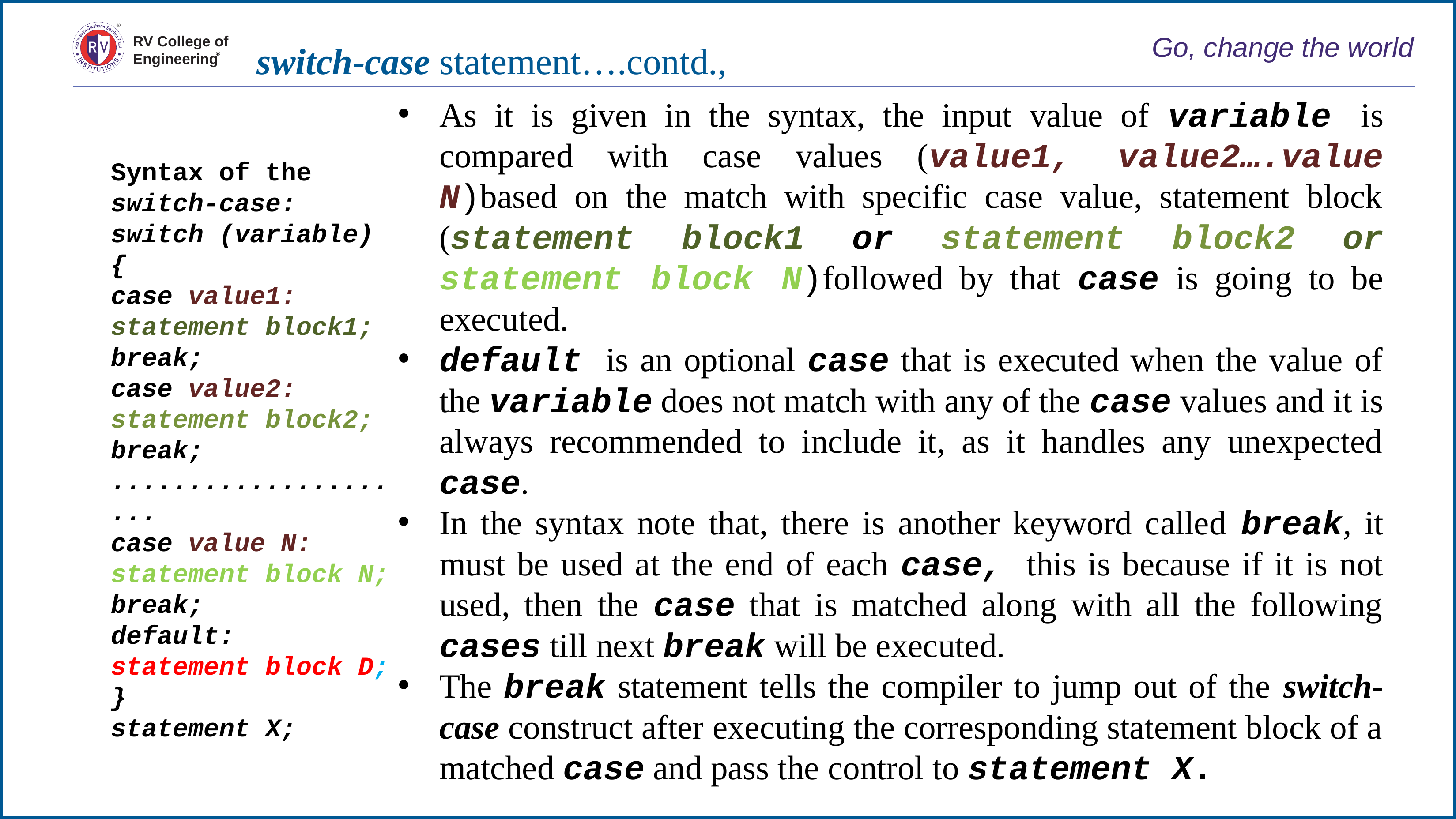

# Go, change the world
RV College of
Engineering
switch-case statement….contd.,

As it is given in the syntax, the input value of variable is compared with case values (value1, value2….value N)based on the match with specific case value, statement block (statement block1 or statement block2 or statement block N)followed by that case is going to be executed.
default is an optional case that is executed when the value of the variable does not match with any of the case values and it is always recommended to include it, as it handles any unexpected case.
In the syntax note that, there is another keyword called break, it must be used at the end of each case, this is because if it is not used, then the case that is matched along with all the following cases till next break will be executed.
The break statement tells the compiler to jump out of the switch-case construct after executing the corresponding statement block of a matched case and pass the control to statement X.
Syntax of the switch-case:
switch (variable)
{
case value1:
statement block1;
break;
case value2:
statement block2;
break;
.....................
case value N:
statement block N;
break;
default:
statement block D;
}
statement X;